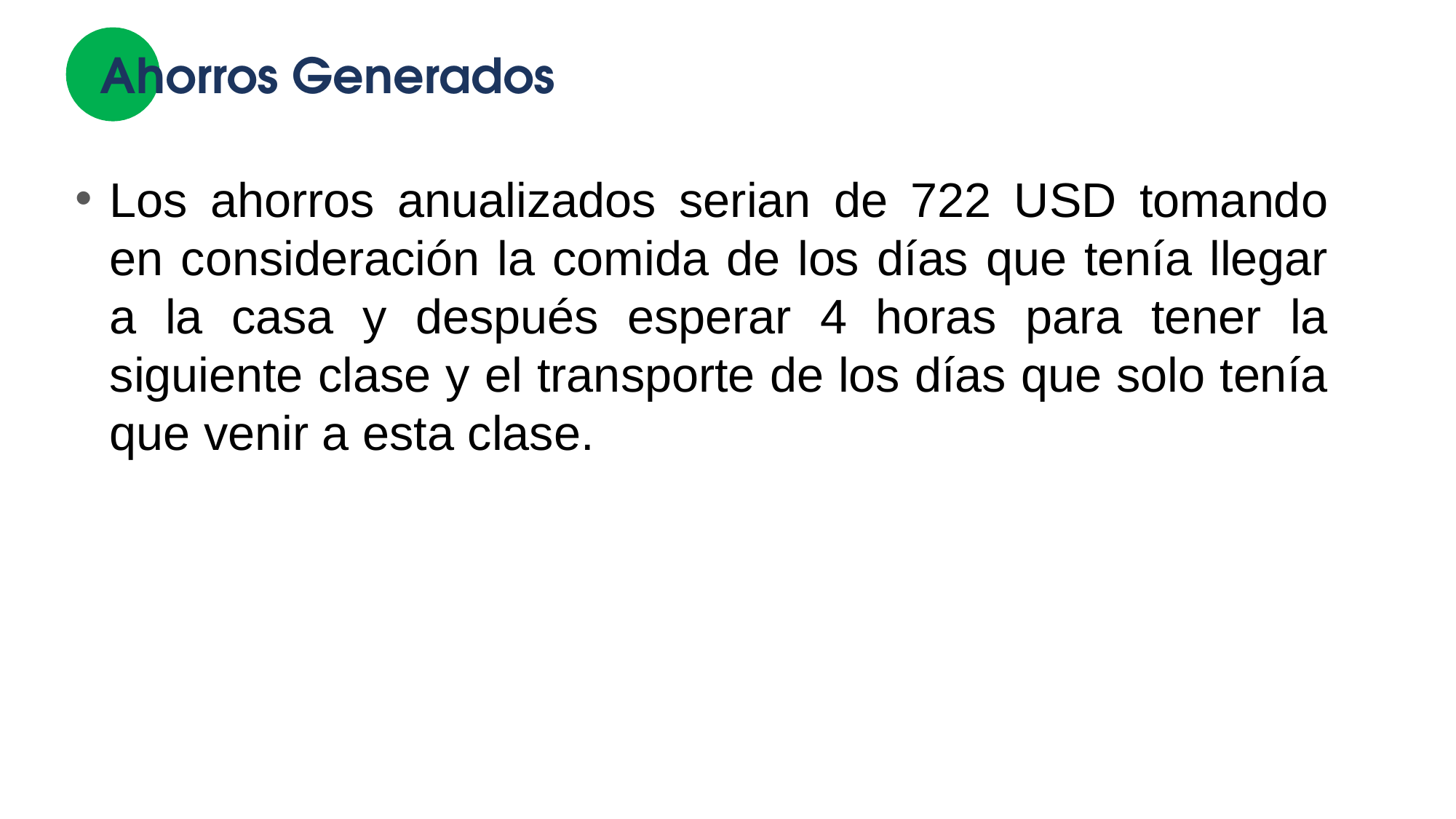

# Ahorros Generados
Los ahorros anualizados serian de 722 USD tomando en consideración la comida de los días que tenía llegar a la casa y después esperar 4 horas para tener la siguiente clase y el transporte de los días que solo tenía que venir a esta clase.